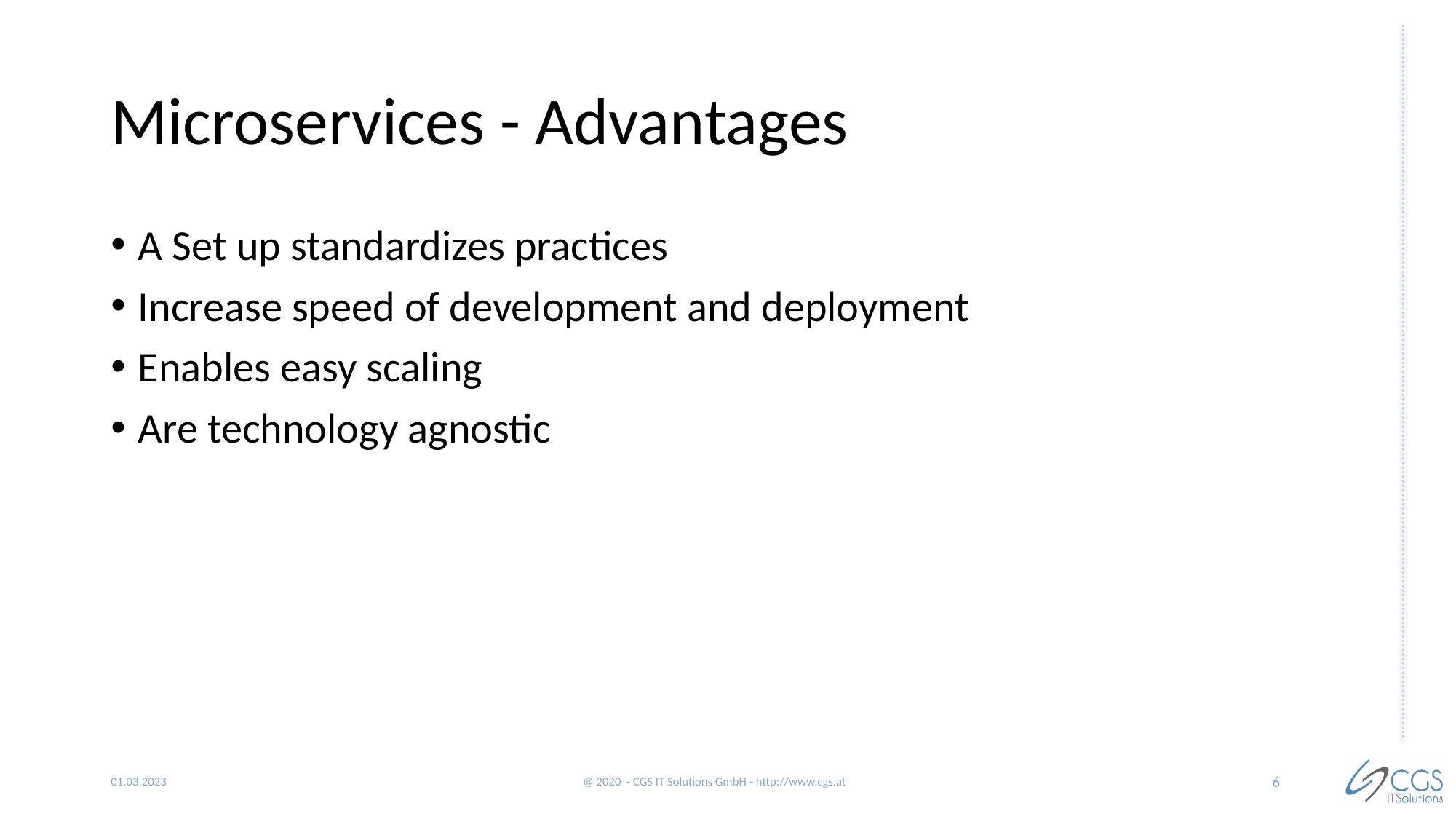

# Microservices - Advantages
A Set up standardizes practices
Increase speed of development and deployment
Enables easy scaling
Are technology agnostic

6
01.03.2023
@ 2020  - CGS IT Solutions GmbH - http://www.cgs.at